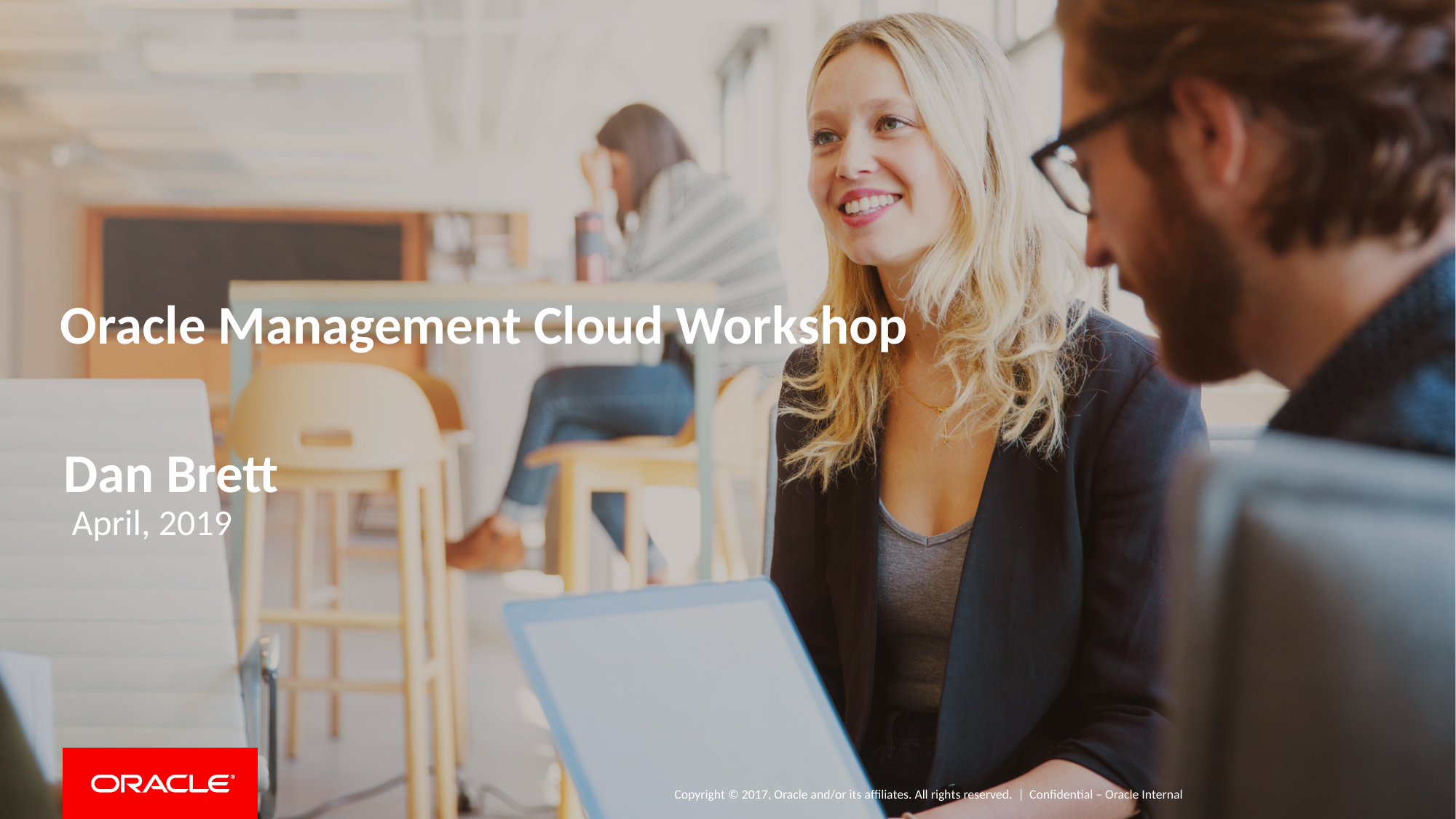

# Oracle Management Cloud Workshop
Dan Brett
 April, 2019
Confidential – Oracle Internal